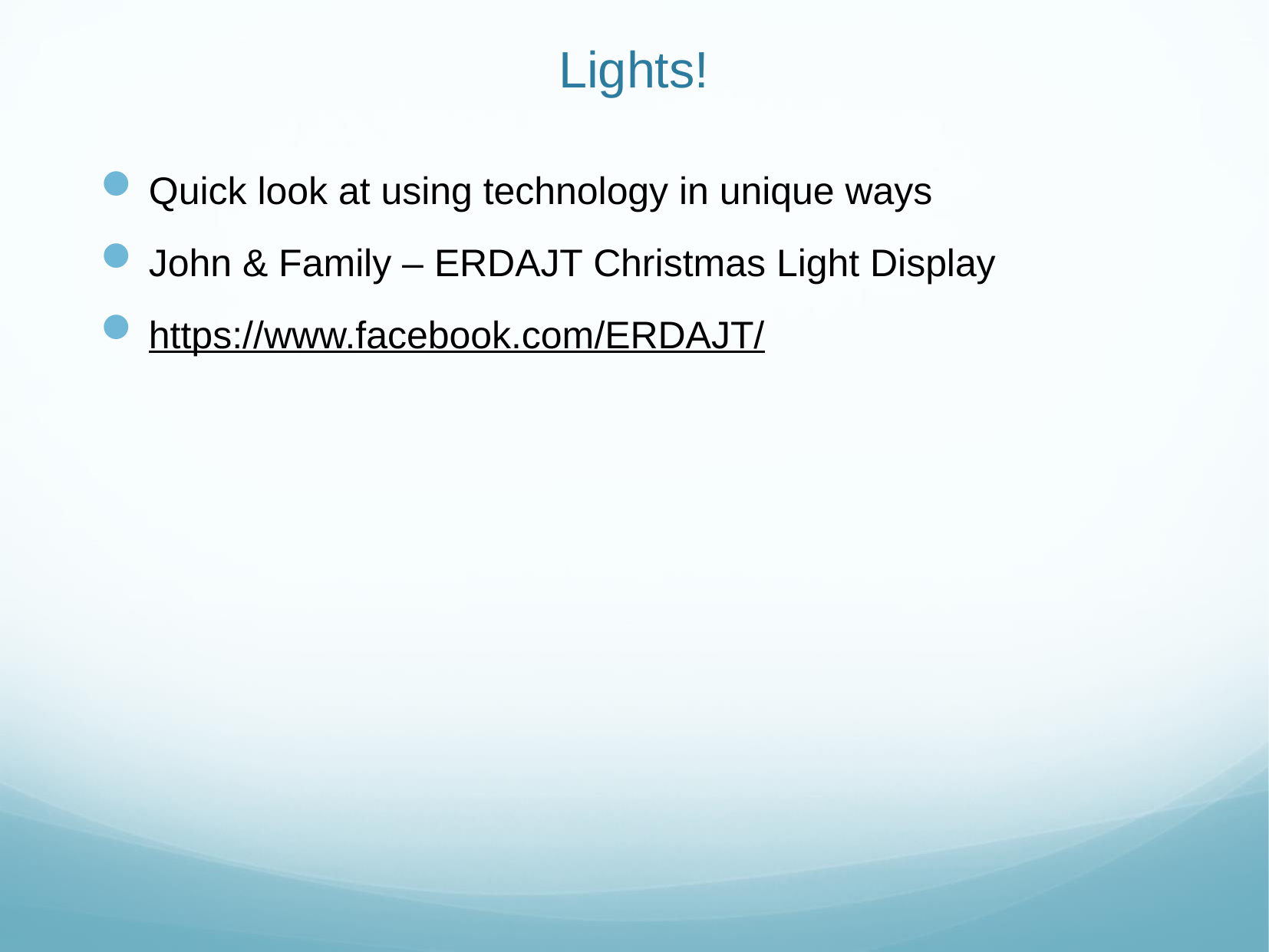

# Lights!
Quick look at using technology in unique ways
John & Family – ERDAJT Christmas Light Display
https://www.facebook.com/ERDAJT/